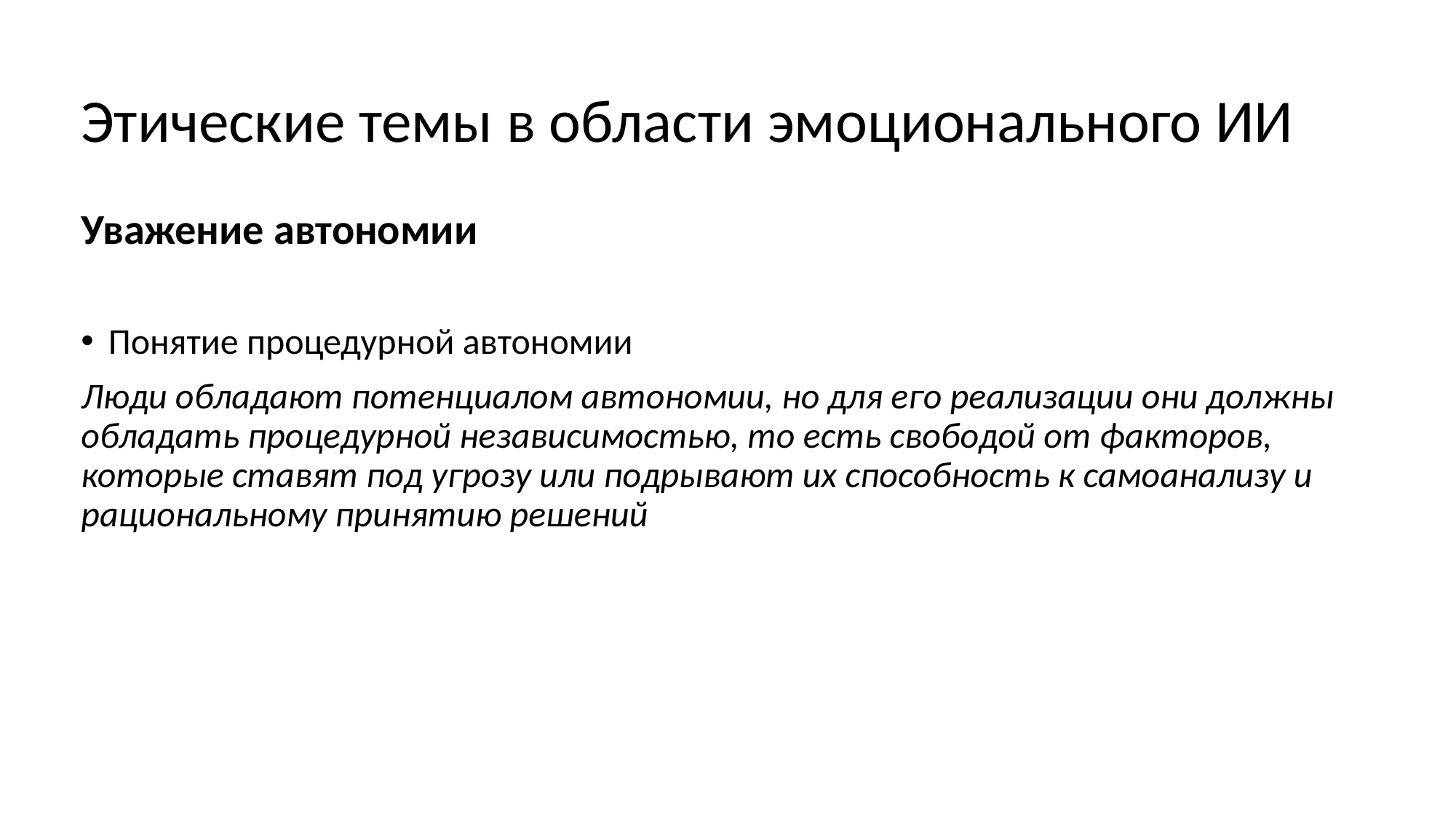

# Этические темы в области эмоционального ИИ
Уважение автономии

Понятие процедурной автономии
Люди обладают потенциалом автономии, но для его реализации они должны обладать процедурной независимостью, то есть свободой от факторов, которые ставят под угрозу или подрывают их способность к самоанализу и рациональному принятию решений